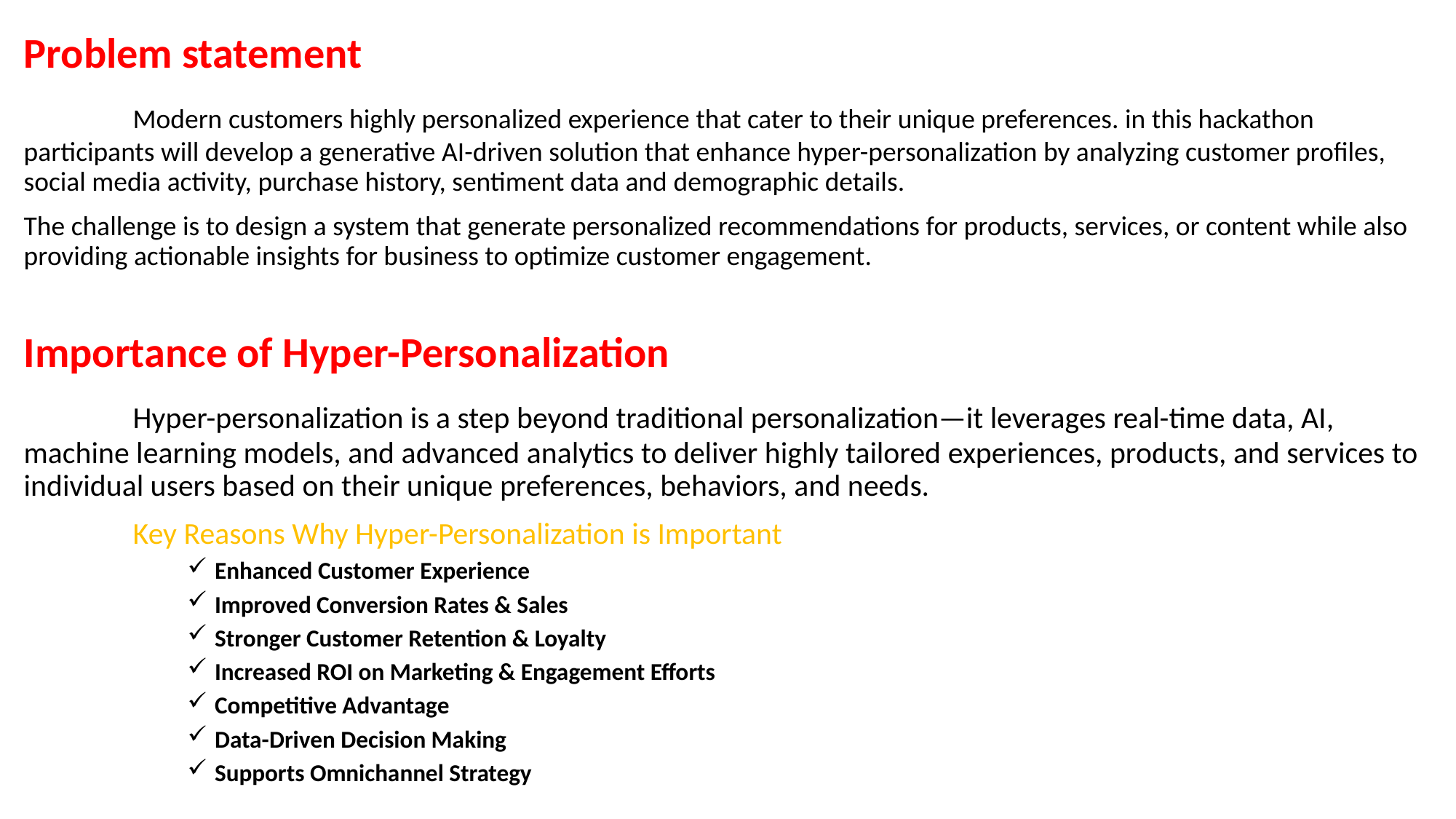

Problem statement
	Modern customers highly personalized experience that cater to their unique preferences. in this hackathon participants will develop a generative AI-driven solution that enhance hyper-personalization by analyzing customer profiles, social media activity, purchase history, sentiment data and demographic details.
The challenge is to design a system that generate personalized recommendations for products, services, or content while also providing actionable insights for business to optimize customer engagement.

Importance of Hyper-Personalization
	Hyper-personalization is a step beyond traditional personalization—it leverages real-time data, AI, machine learning models, and advanced analytics to deliver highly tailored experiences, products, and services to individual users based on their unique preferences, behaviors, and needs.
	Key Reasons Why Hyper-Personalization is Important
Enhanced Customer Experience
Improved Conversion Rates & Sales
Stronger Customer Retention & Loyalty
Increased ROI on Marketing & Engagement Efforts
Competitive Advantage
Data-Driven Decision Making
Supports Omnichannel Strategy